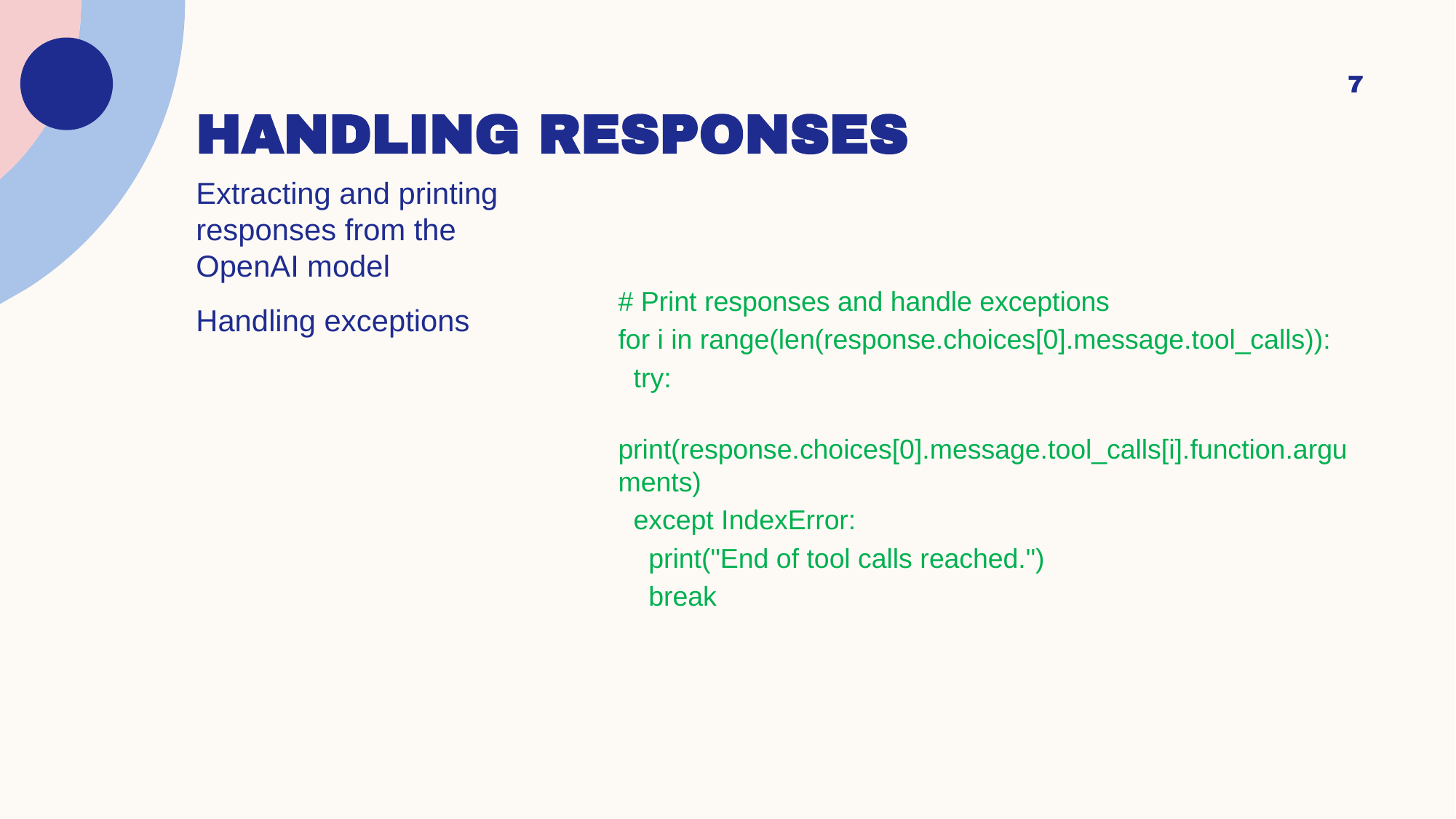

# Handling Responses
7
Extracting and printing responses from the OpenAI model
Handling exceptions
# Print responses and handle exceptions
for i in range(len(response.choices[0].message.tool_calls)):
  try:
    print(response.choices[0].message.tool_calls[i].function.arguments)
  except IndexError:
    print("End of tool calls reached.")
    break